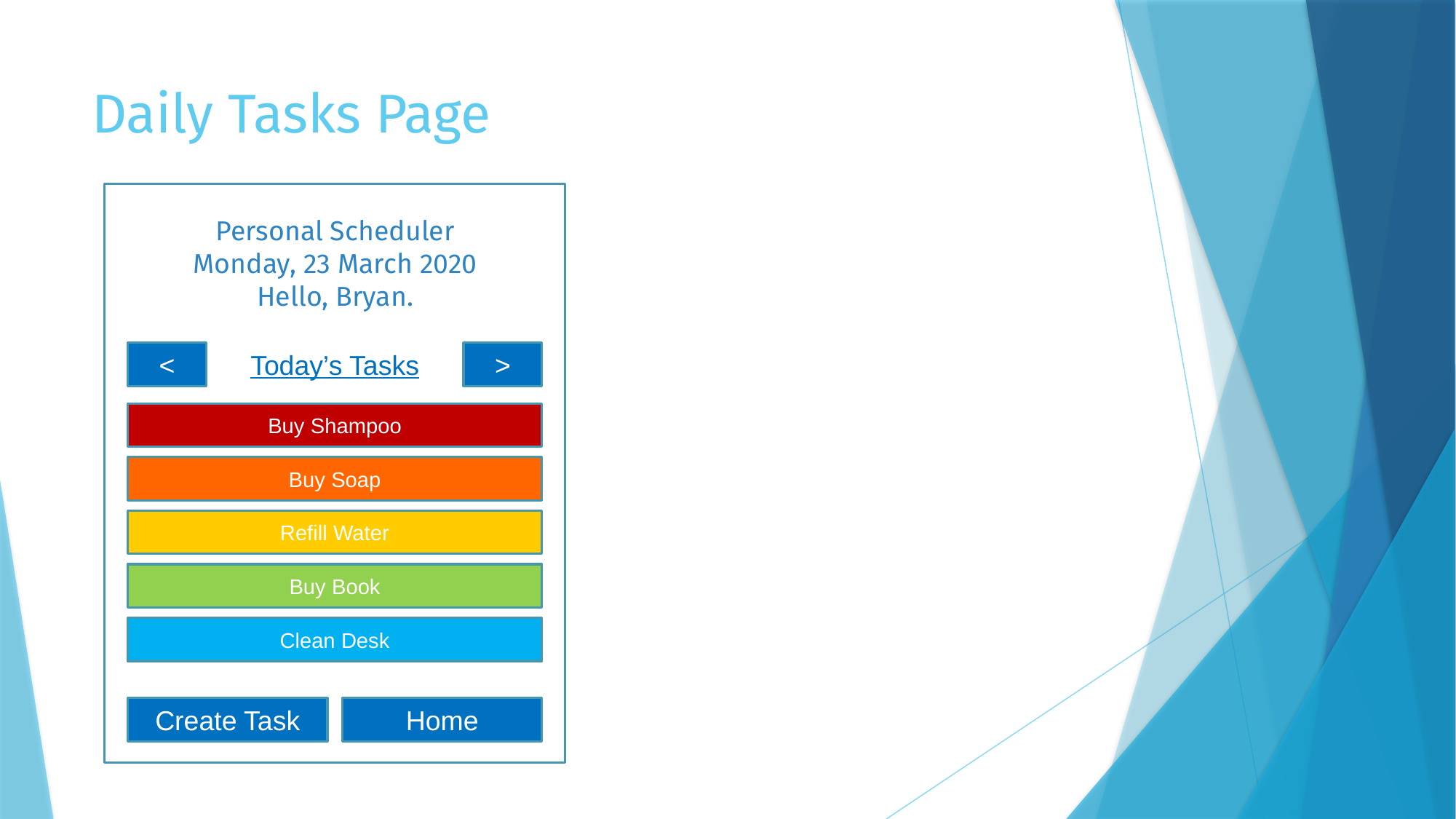

# Daily Tasks Page

Personal Scheduler
Monday, 23 March 2020
Hello, Bryan.
<
Today’s Tasks
>
Buy Shampoo
Buy Soap
Refill Water
Buy Book
Clean Desk
Create Task
Home